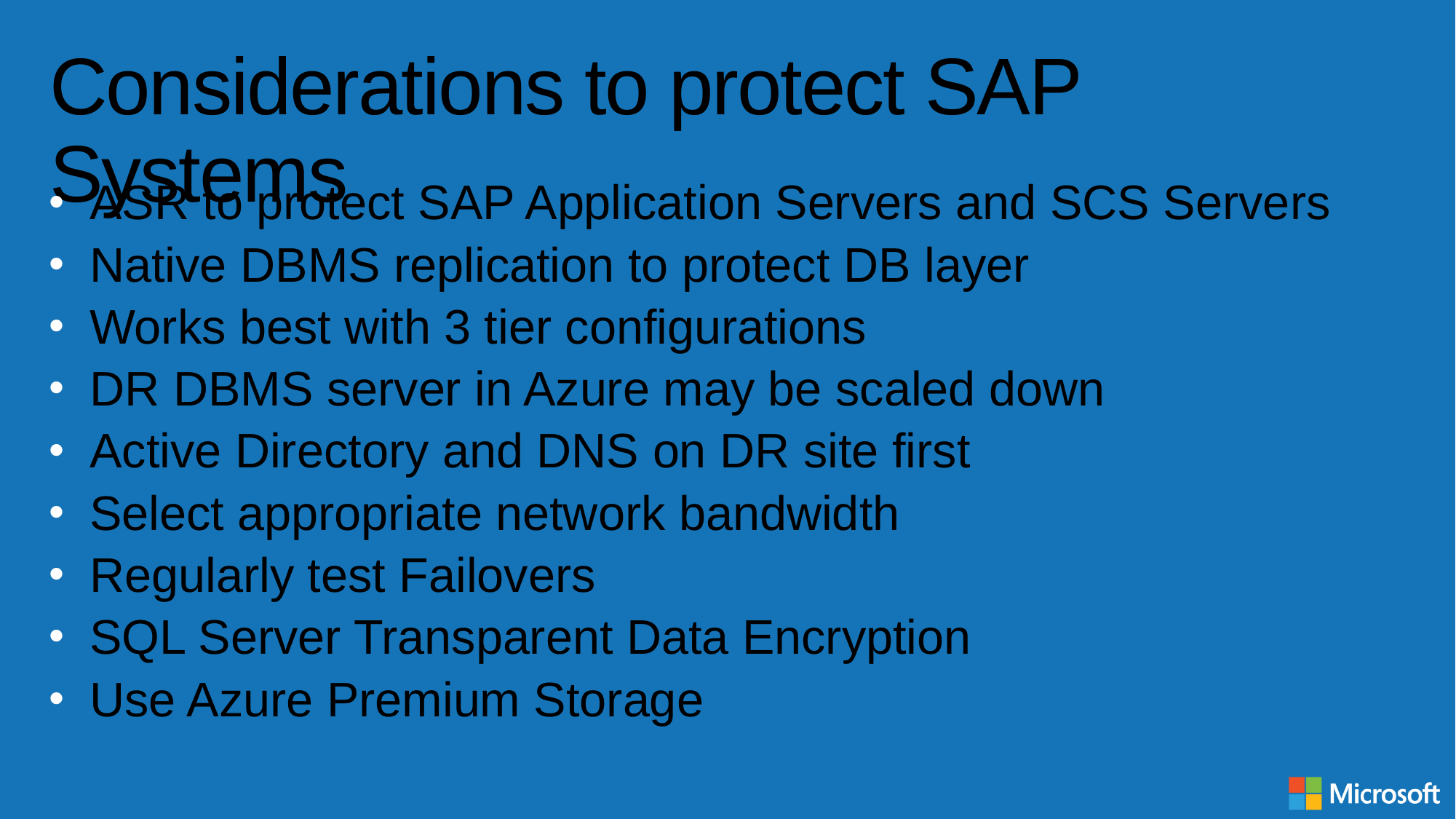

# Considerations to protect SAP Systems
ASR to protect SAP Application Servers and SCS Servers
Native DBMS replication to protect DB layer
Works best with 3 tier configurations
DR DBMS server in Azure may be scaled down
Active Directory and DNS on DR site first
Select appropriate network bandwidth
Regularly test Failovers
SQL Server Transparent Data Encryption
Use Azure Premium Storage